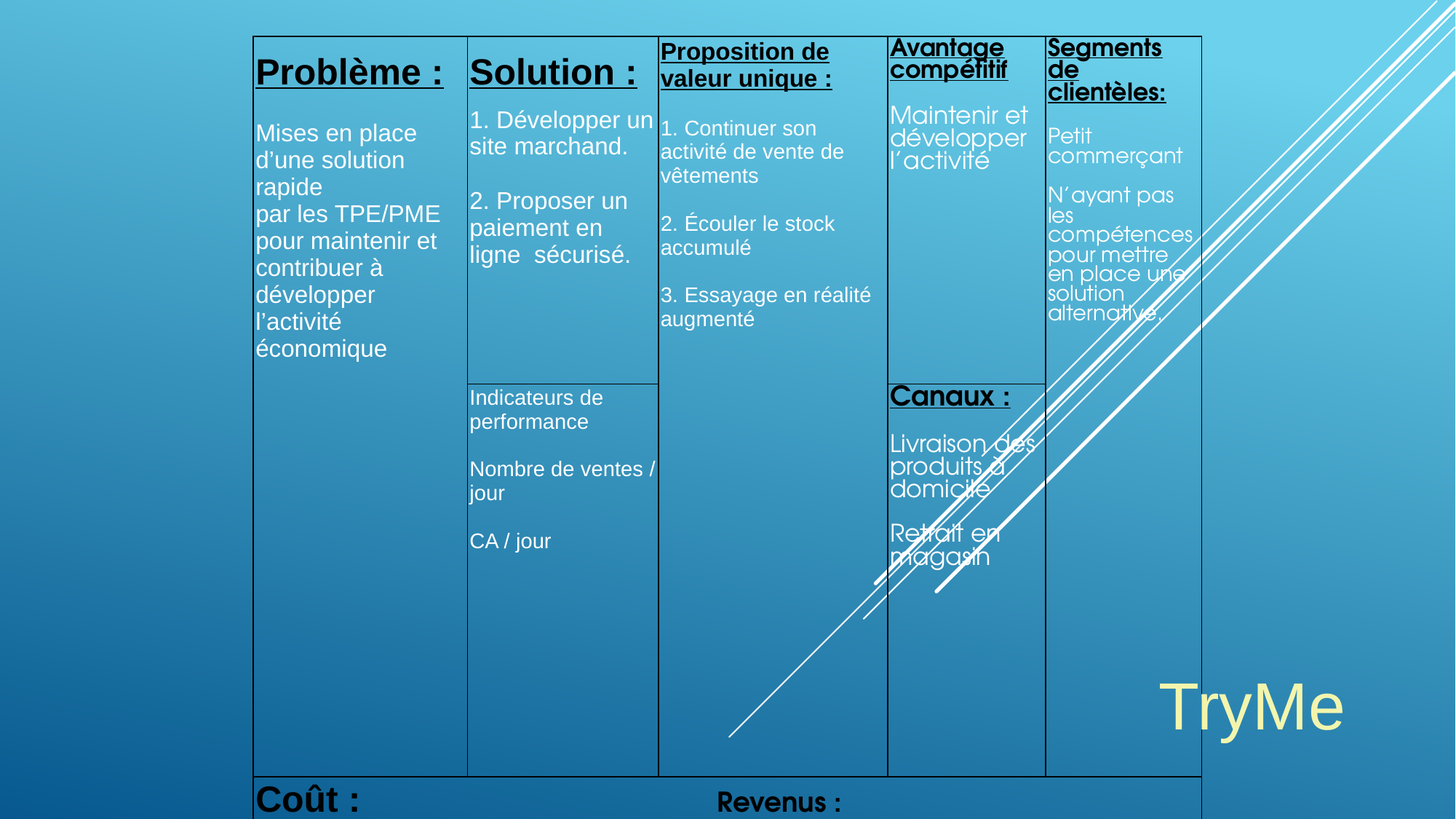

| Problème : Mises en place d’une solution rapide  par les TPE/PME pour maintenir et contribuer à développer l’activité économique | Solution : 1. Développer un site marchand. 2. Proposer un paiement en ligne  sécurisé. | Proposition de valeur unique : 1. Continuer son activité de vente de vêtements 2. Écouler le stock accumulé 3. Essayage en réalité augmenté | Avantage compétitif Maintenir et développer l’activité | Segments de clientèles: Petit commerçant N’ayant pas les compétences pour mettre en place une solution alternative. |
| --- | --- | --- | --- | --- |
|  | Indicateurs de  performance Nombre de ventes / jour CA / jour |  | Canaux : Livraison des produits à domicile  Retrait en magasin |  |
| Coût : Revenus : |  |  |  |  |
TryMe